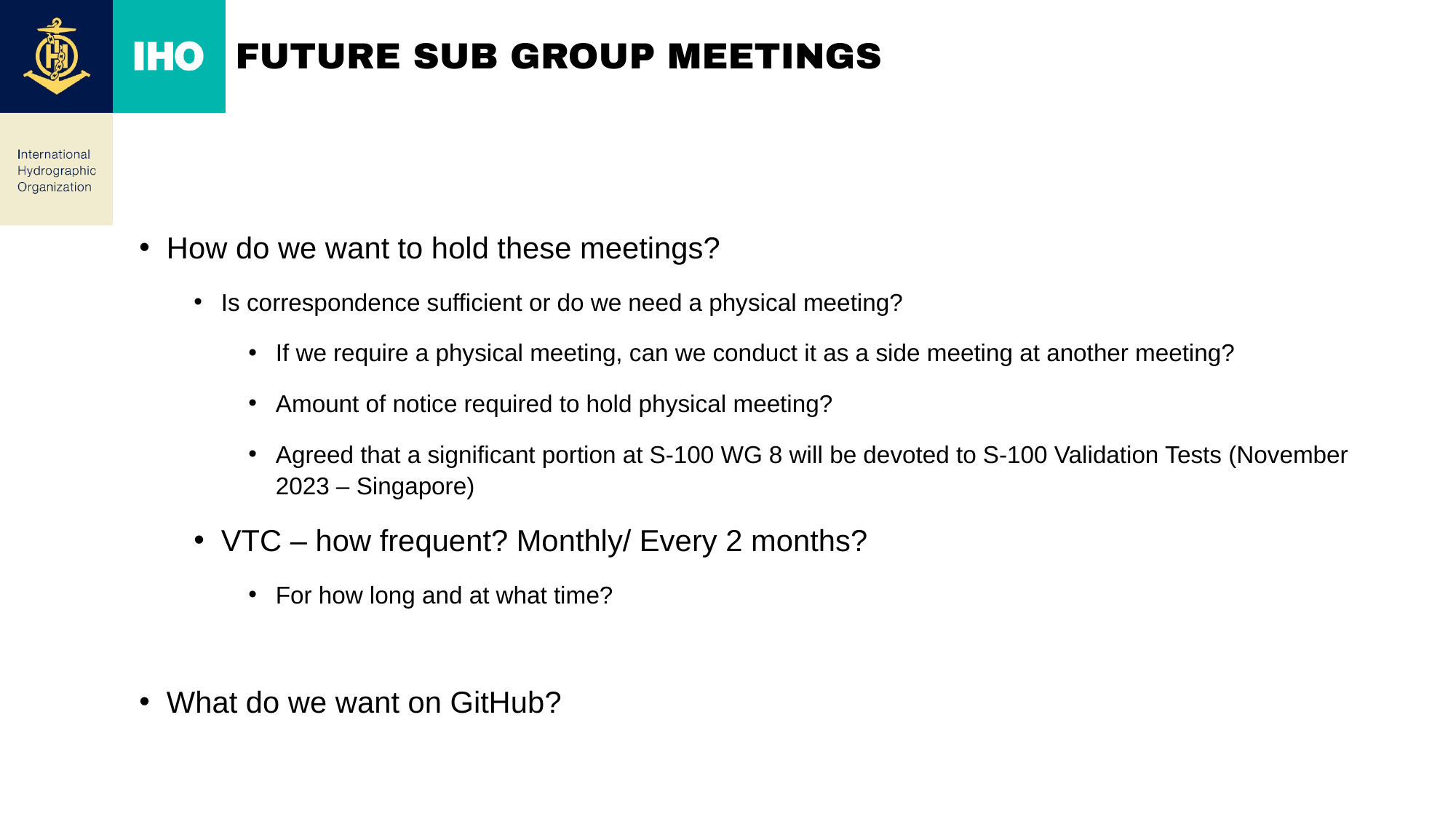

# Future sub group meetings
How do we want to hold these meetings?
Is correspondence sufficient or do we need a physical meeting?
If we require a physical meeting, can we conduct it as a side meeting at another meeting?
Amount of notice required to hold physical meeting?
Agreed that a significant portion at S-100 WG 8 will be devoted to S-100 Validation Tests (November 2023 – Singapore)
VTC – how frequent? Monthly/ Every 2 months?
For how long and at what time?

What do we want on GitHub?